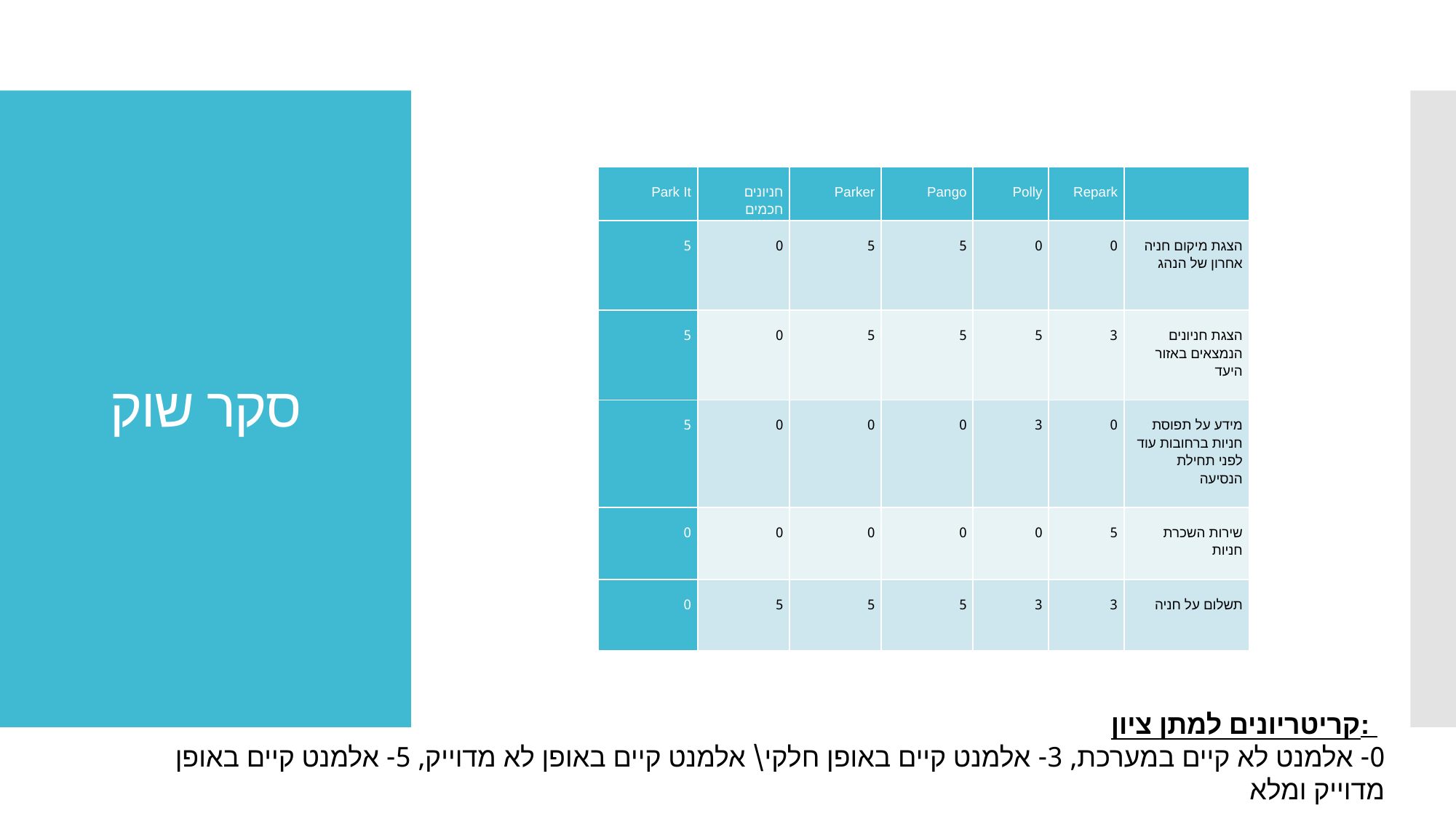

# סקר שוק
| Park It | חניונים חכמים | Parker | Pango | Polly | Repark |  |
| --- | --- | --- | --- | --- | --- | --- |
| 5 | 0 | 5 | 5 | 0 | 0 | הצגת מיקום חניה אחרון של הנהג |
| 5 | 0 | 5 | 5 | 5 | 3 | הצגת חניונים הנמצאים באזור היעד |
| 5 | 0 | 0 | 0 | 3 | 0 | מידע על תפוסת חניות ברחובות עוד לפני תחילת הנסיעה |
| 0 | 0 | 0 | 0 | 0 | 5 | שירות השכרת חניות |
| 0 | 5 | 5 | 5 | 3 | 3 | תשלום על חניה |

קריטריונים למתן ציון:
0- אלמנט לא קיים במערכת, 3- אלמנט קיים באופן חלקי\ אלמנט קיים באופן לא מדוייק, 5- אלמנט קיים באופן מדוייק ומלא